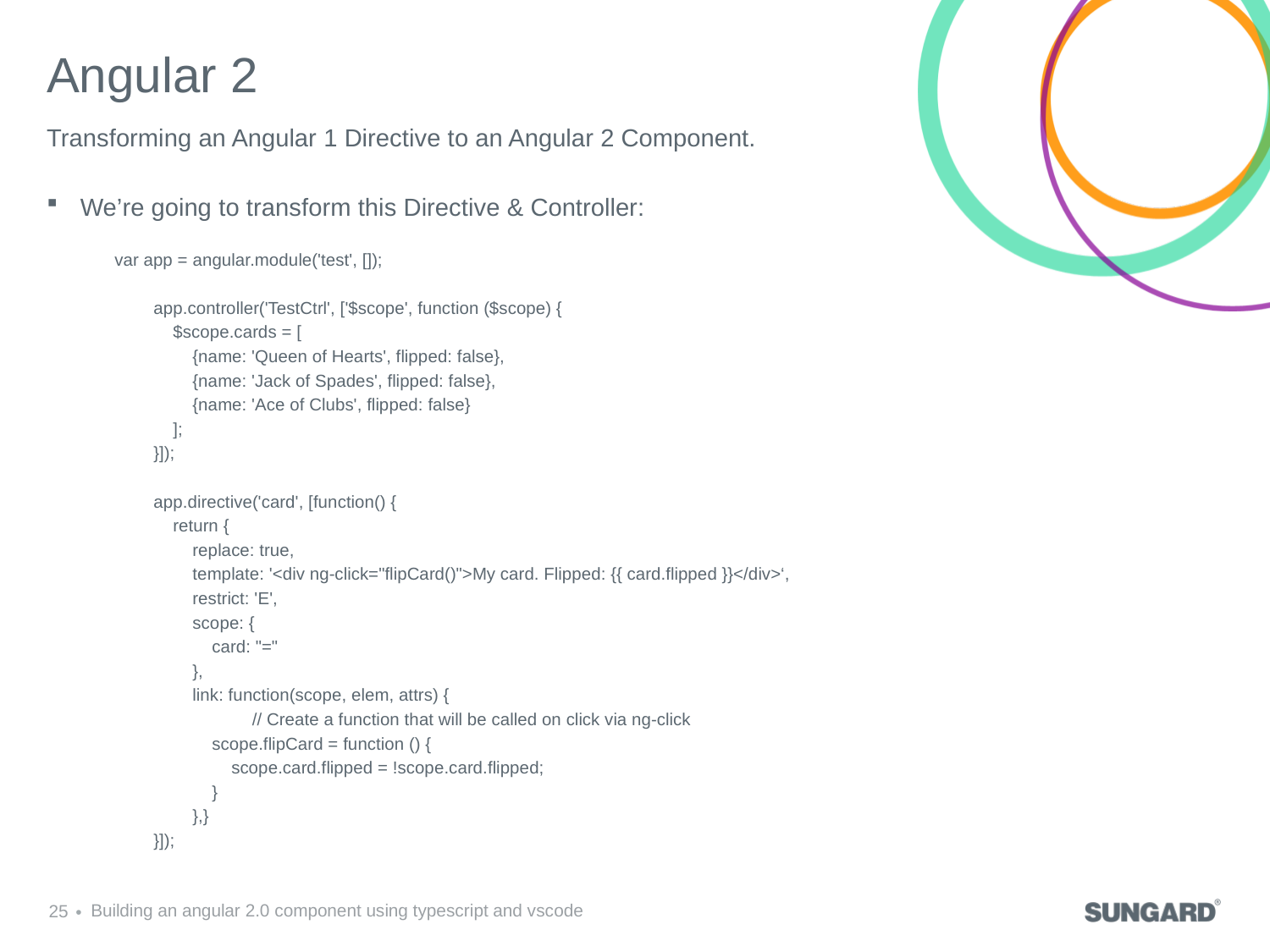

# Angular 2
Transforming an Angular 1 Directive to an Angular 2 Component.

We’re going to transform this Directive & Controller:

var app = angular.module('test', []);

        app.controller('TestCtrl', ['$scope', function ($scope) {
            $scope.cards = [
                {name: 'Queen of Hearts', flipped: false},
                {name: 'Jack of Spades', flipped: false},
                {name: 'Ace of Clubs', flipped: false}
            ];
        }]);

        app.directive('card', [function() {
            return {
                replace: true,
                template: '<div ng-click="flipCard()">My card. Flipped: {{ card.flipped }}</div>‘,
                restrict: 'E',
                scope: {
                    card: "="
                },
                link: function(scope, elem, attrs) {
	          // Create a function that will be called on click via ng-click
                    scope.flipCard = function () {
                        scope.card.flipped = !scope.card.flipped;
                    }
                },}
        }]);

25
Building an angular 2.0 component using typescript and vscode